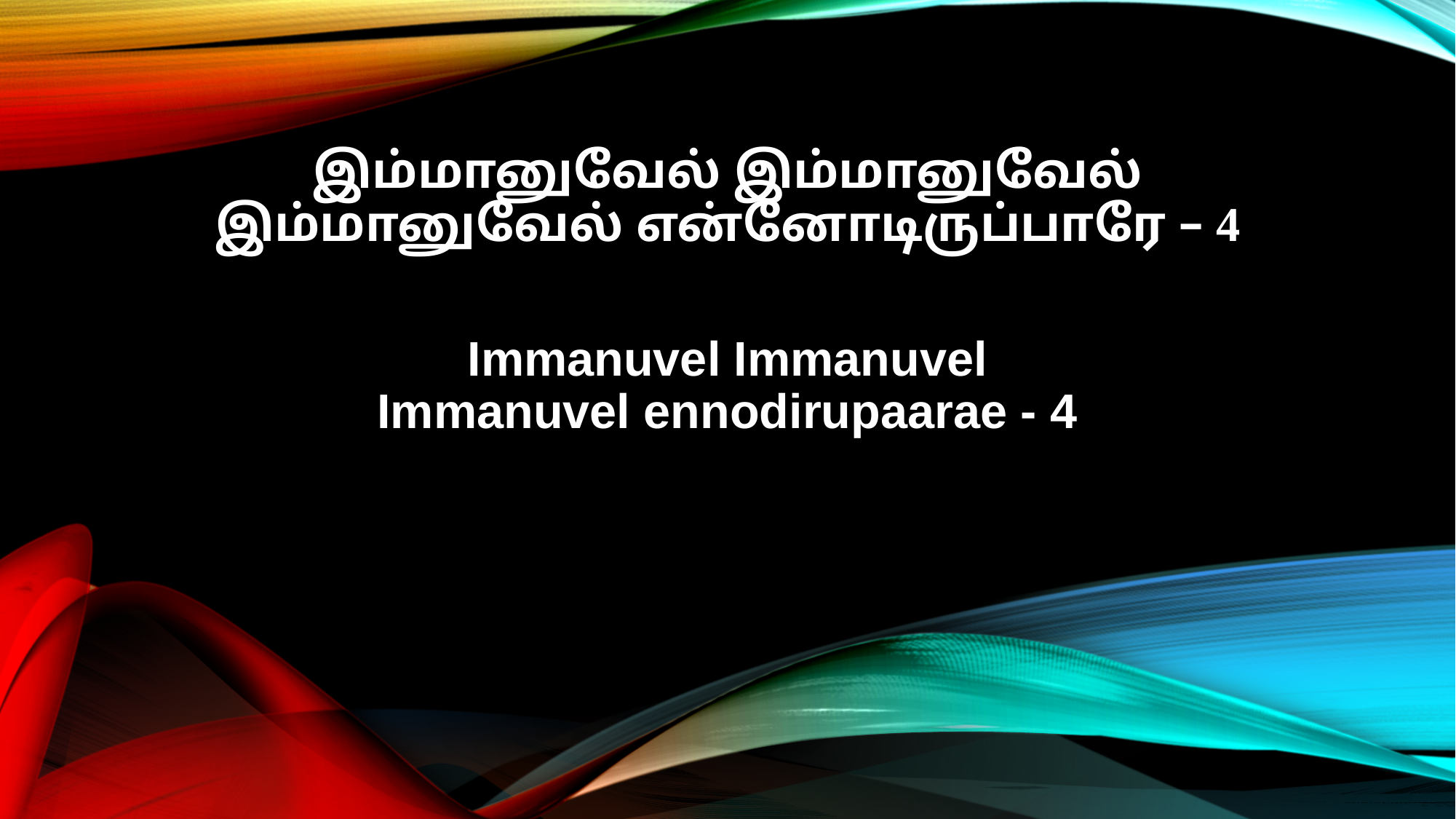

இம்மானுவேல் இம்மானுவேல்
இம்மானுவேல் என்னோடிருப்பாரே – 4

Immanuvel Immanuvel
Immanuvel ennodirupaarae - 4